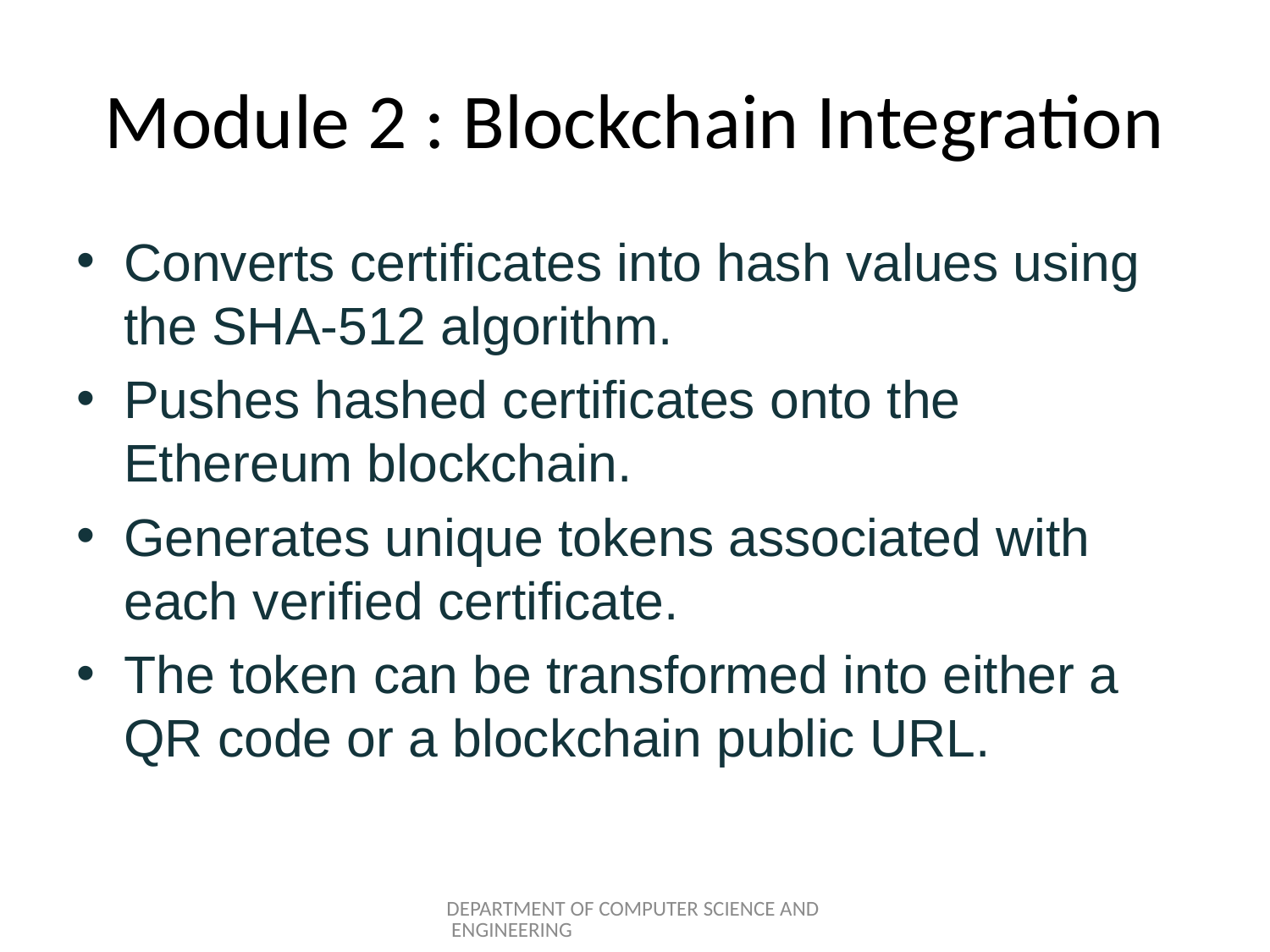

# Module 2 : Blockchain Integration
Converts certificates into hash values using the SHA-512 algorithm.
Pushes hashed certificates onto the Ethereum blockchain.
Generates unique tokens associated with each verified certificate.
The token can be transformed into either a QR code or a blockchain public URL.

DEPARTMENT OF COMPUTER SCIENCE AND ENGINEERING